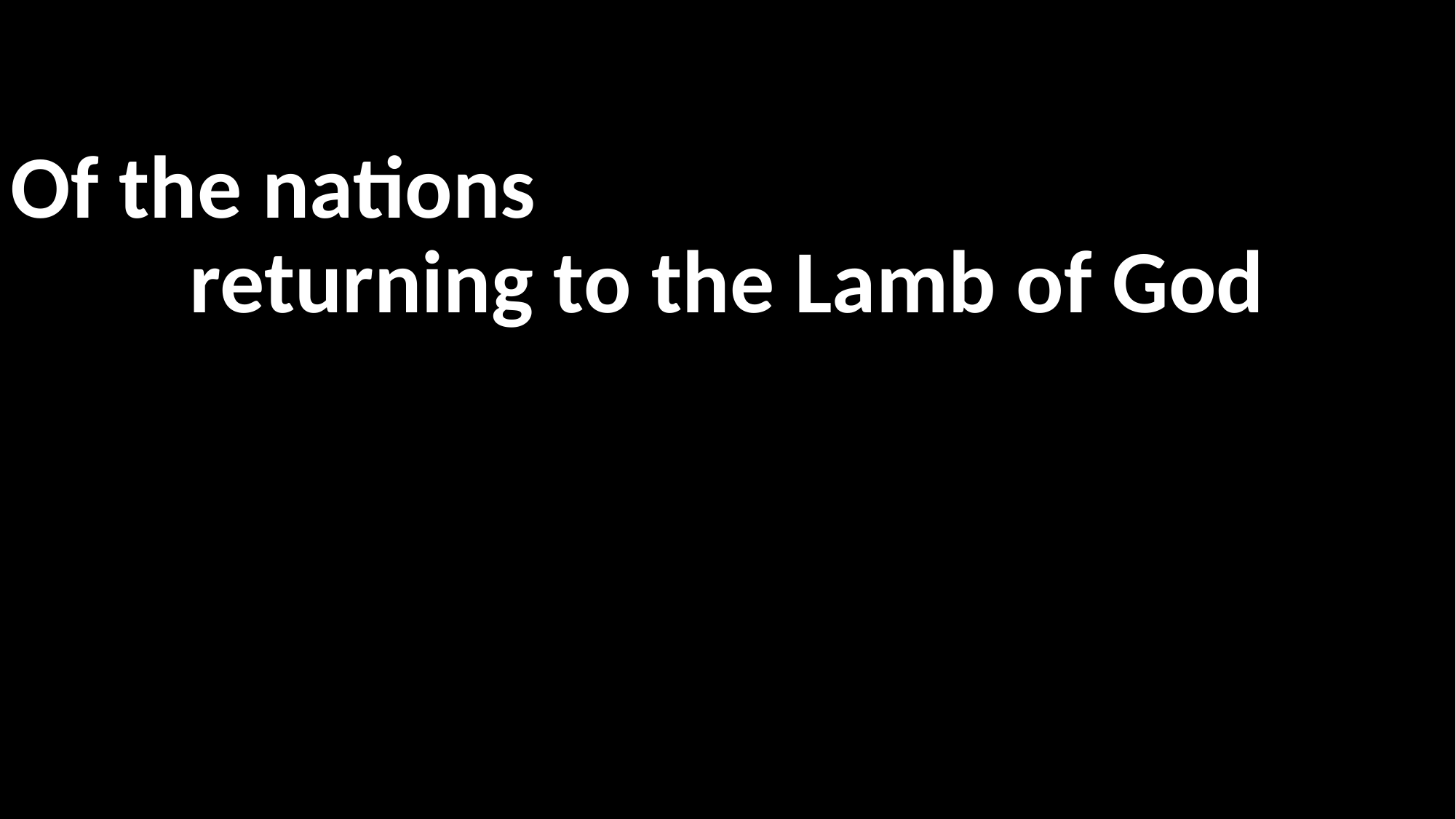

Of the nations
returning to the Lamb of God